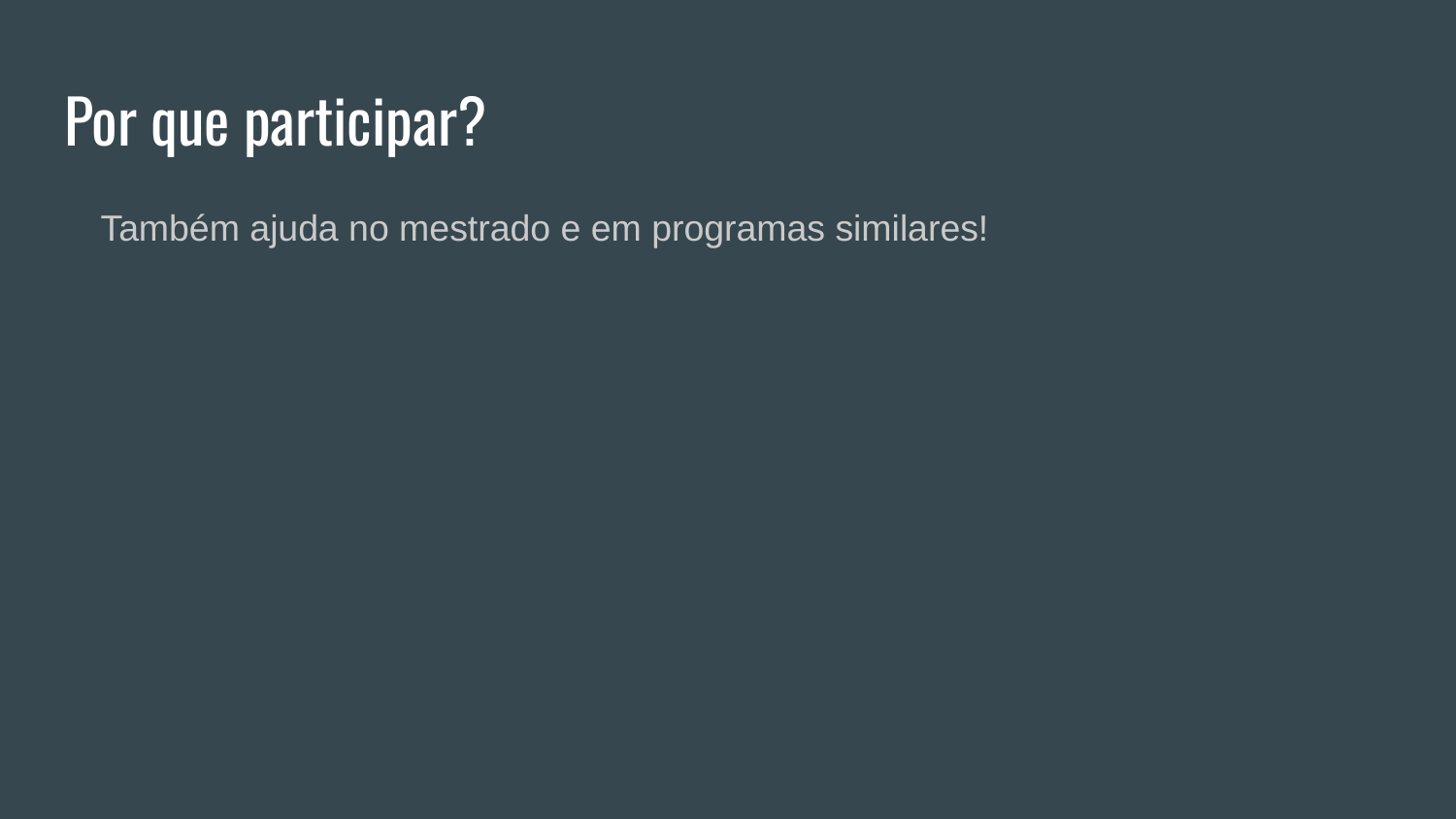

# Por que participar?
Também ajuda no mestrado e em programas similares!